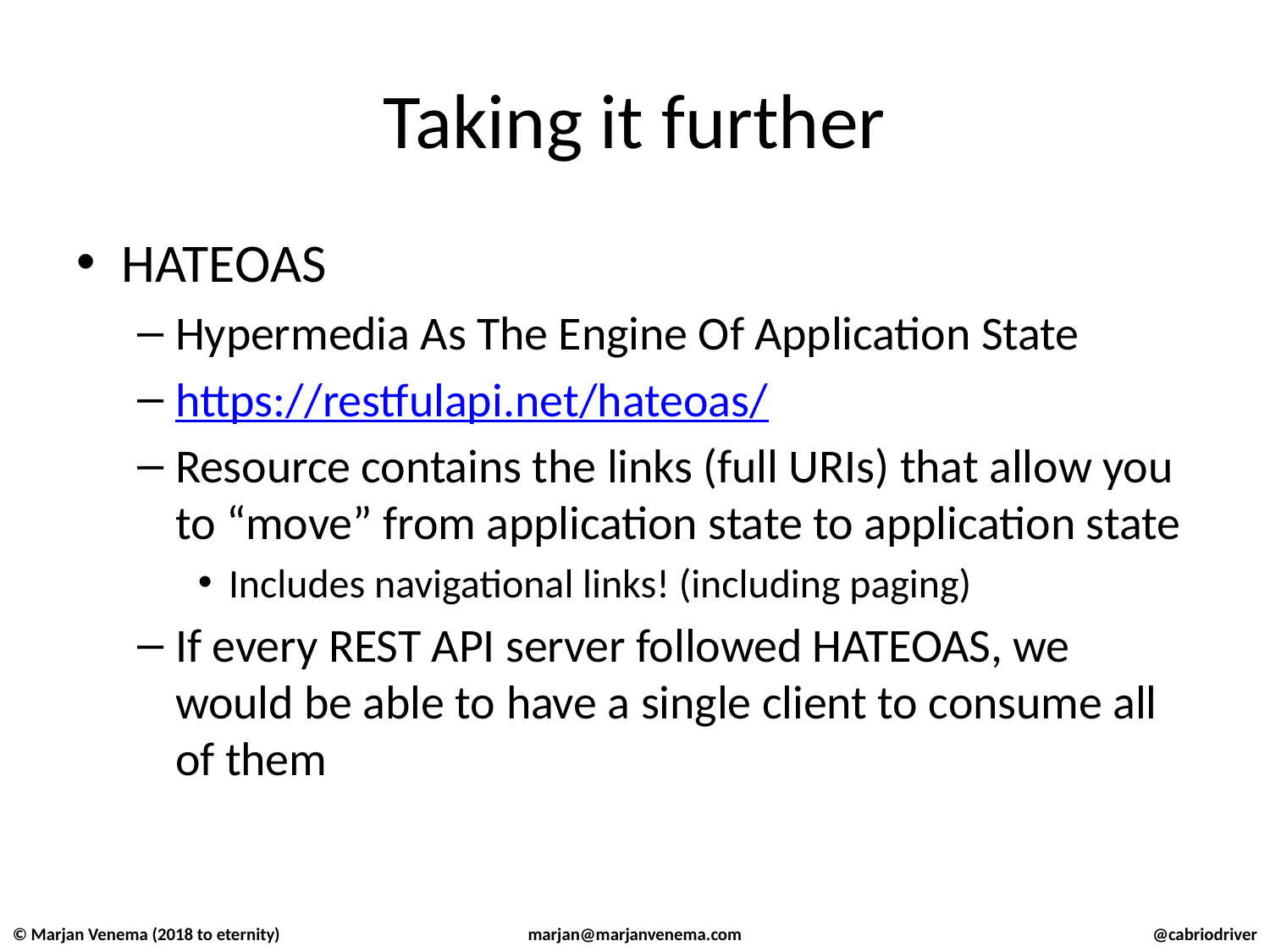

# Taking it further
HATEOAS
Hypermedia As The Engine Of Application State
https://restfulapi.net/hateoas/
Resource contains the links (full URIs) that allow you to “move” from application state to application state
Includes navigational links! (including paging)
If every REST API server followed HATEOAS, we would be able to have a single client to consume all of them